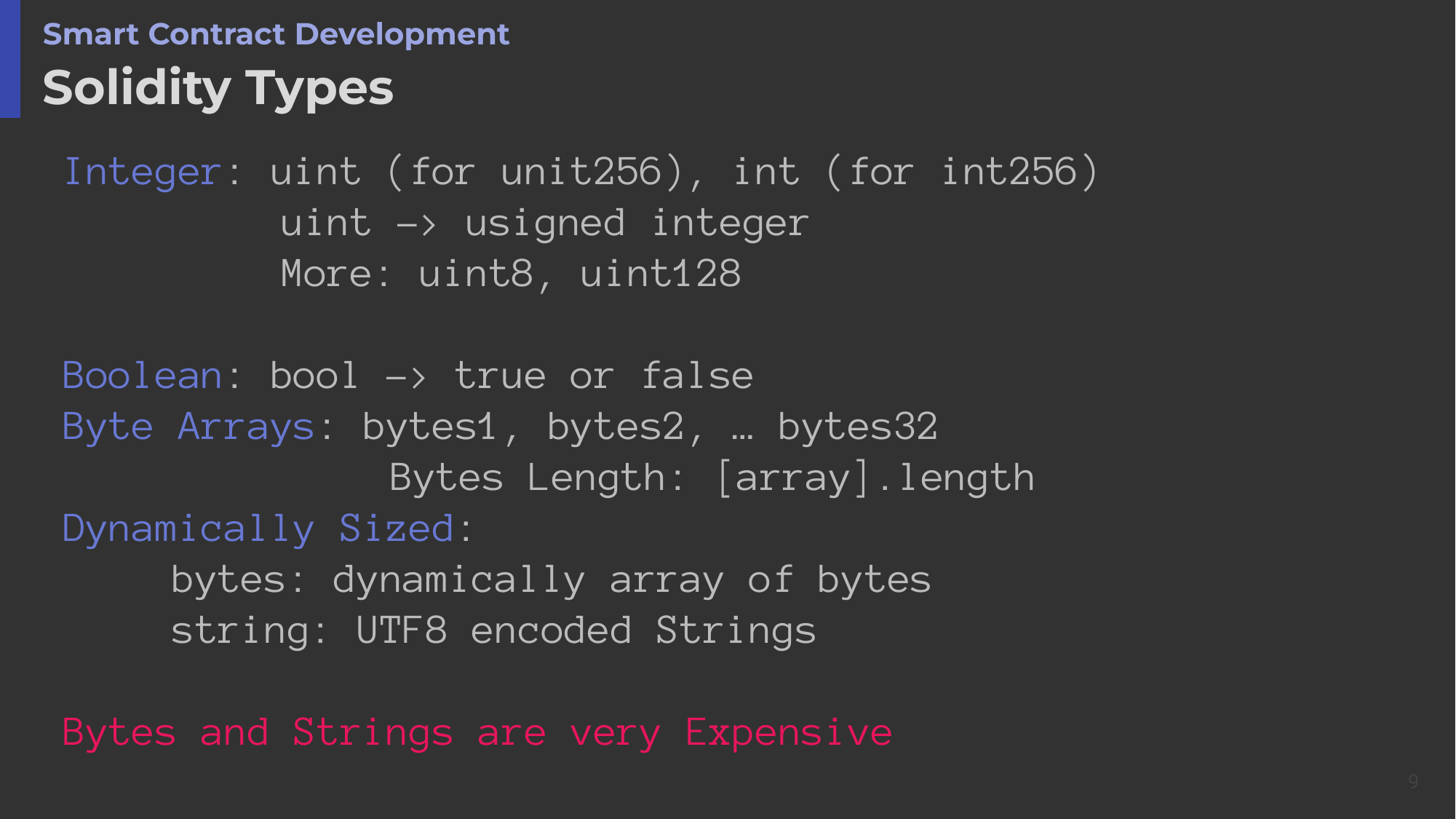

Smart Contract Development
# Solidity Types
Integer: uint (for unit256), int (for int256)
		uint -> usigned integer
		More: uint8, uint128

Boolean: bool -> true or false
Byte Arrays: bytes1, bytes2, … bytes32
			Bytes Length: [array].length
Dynamically Sized:
	bytes: dynamically array of bytes
	string: UTF8 encoded Strings

Bytes and Strings are very Expensive
9